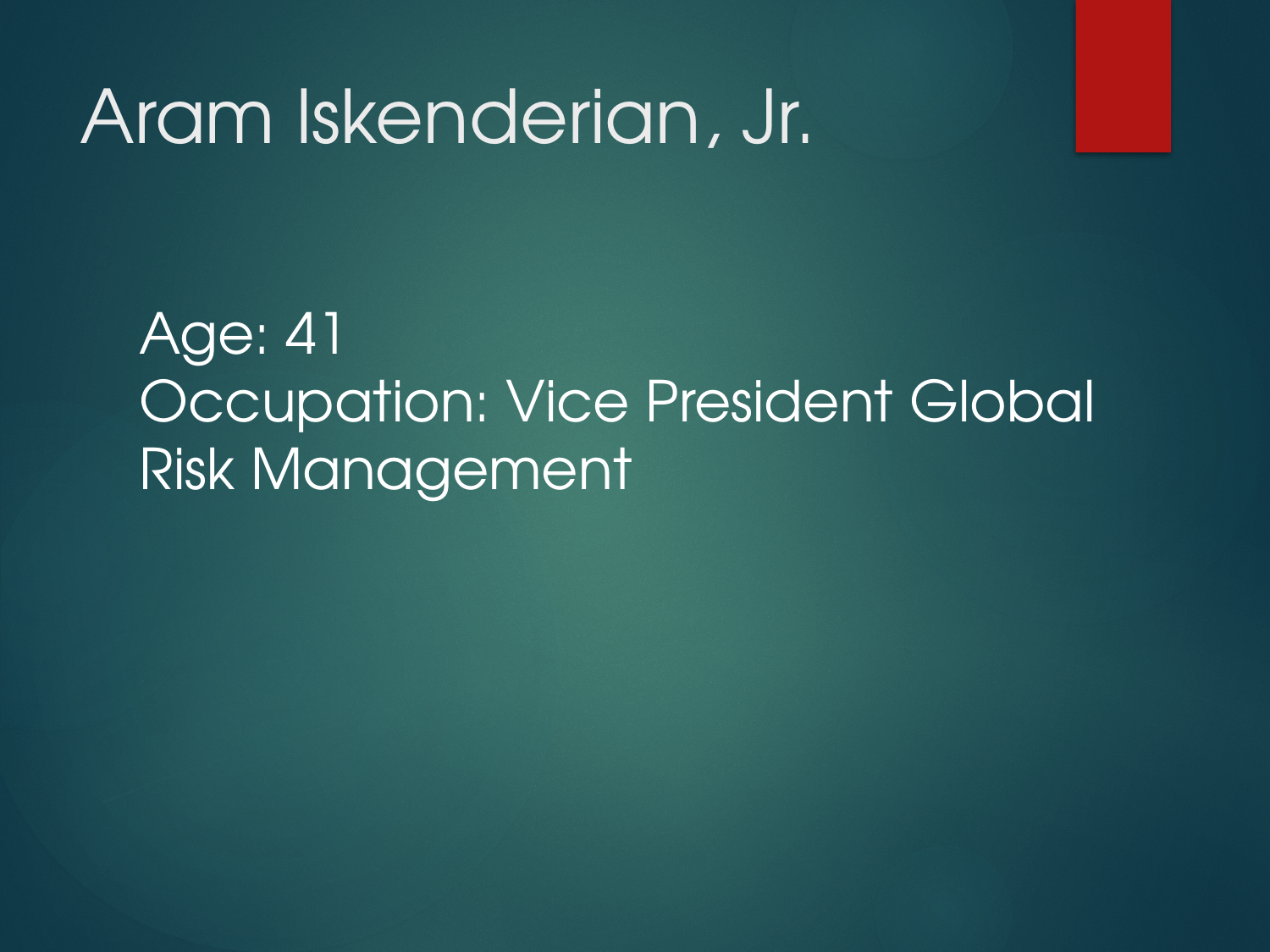

# Aram Iskenderian, Jr.

Age: 41
Occupation: Vice President Global Risk Management